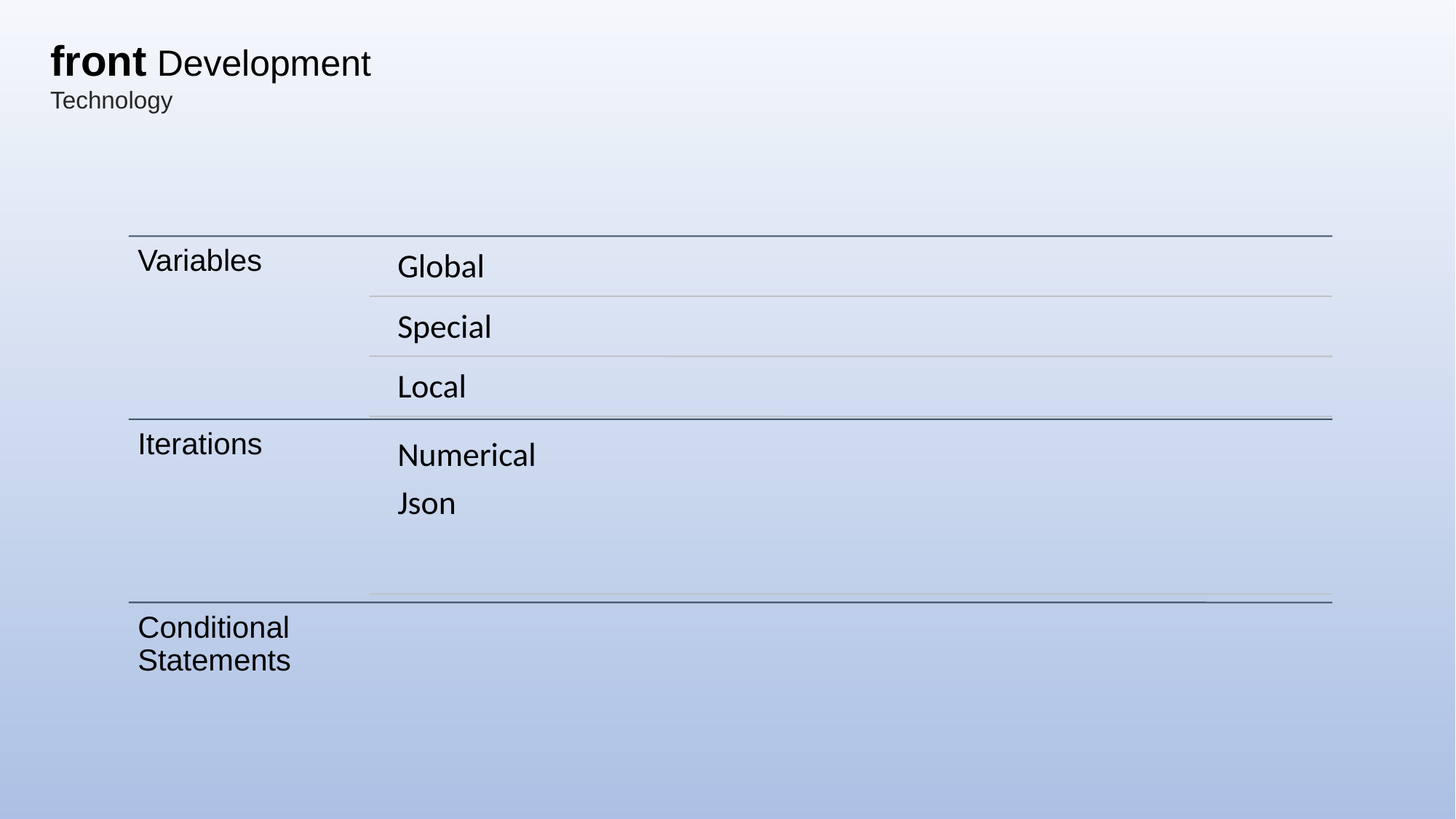

front Development
Technology
Variables
Global
Special
Local
Iterations
Numerical
Json
Conditional Statements